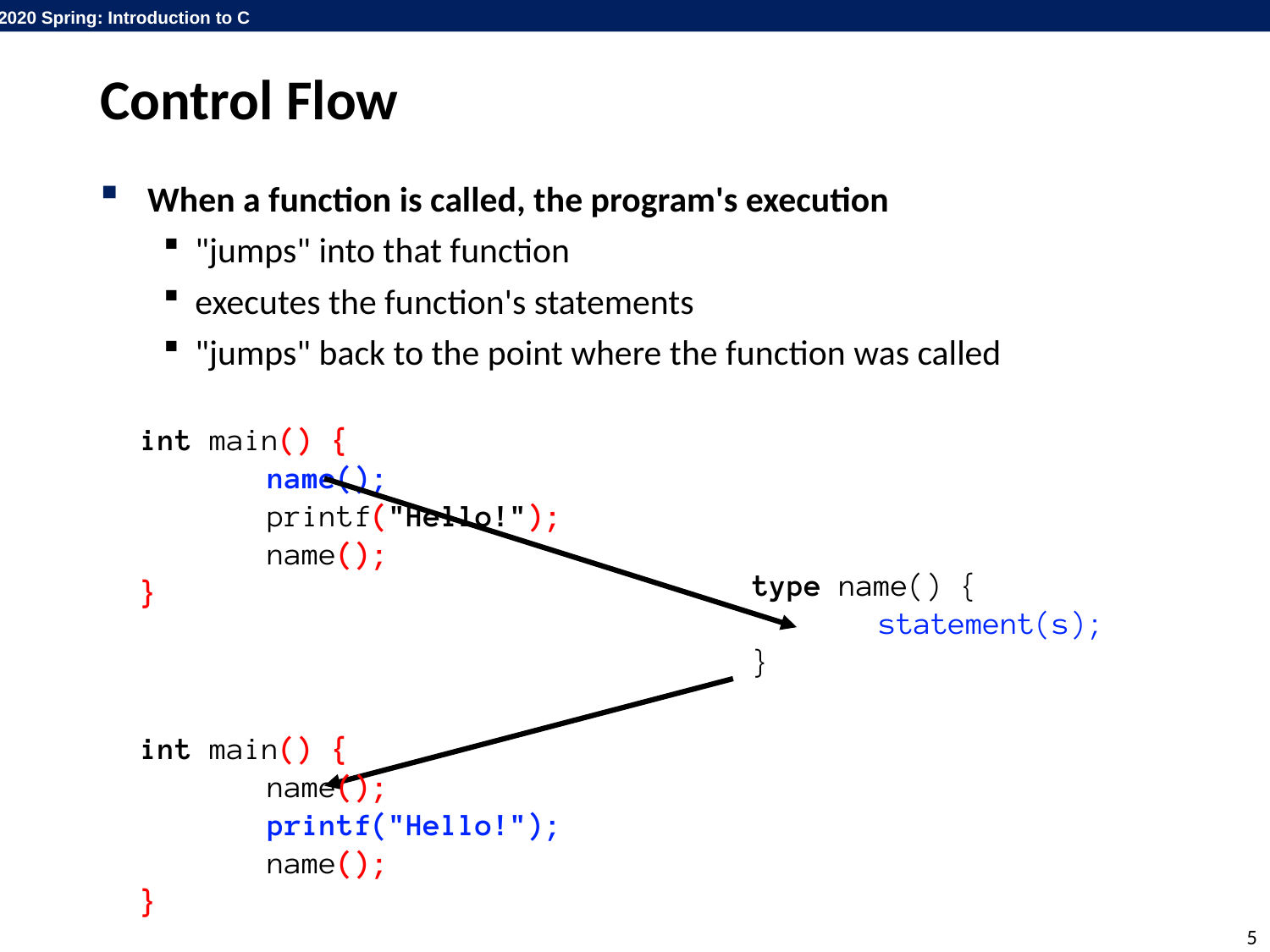

# Control Flow
When a function is called, the program's execution
"jumps" into that function
executes the function's statements
"jumps" back to the point where the function was called

int main() {
	name();
	printf("Hello!");
	name();
}
type name() {
	statement(s);
}
int main() {
	name();
	printf("Hello!");
	name();
}
5